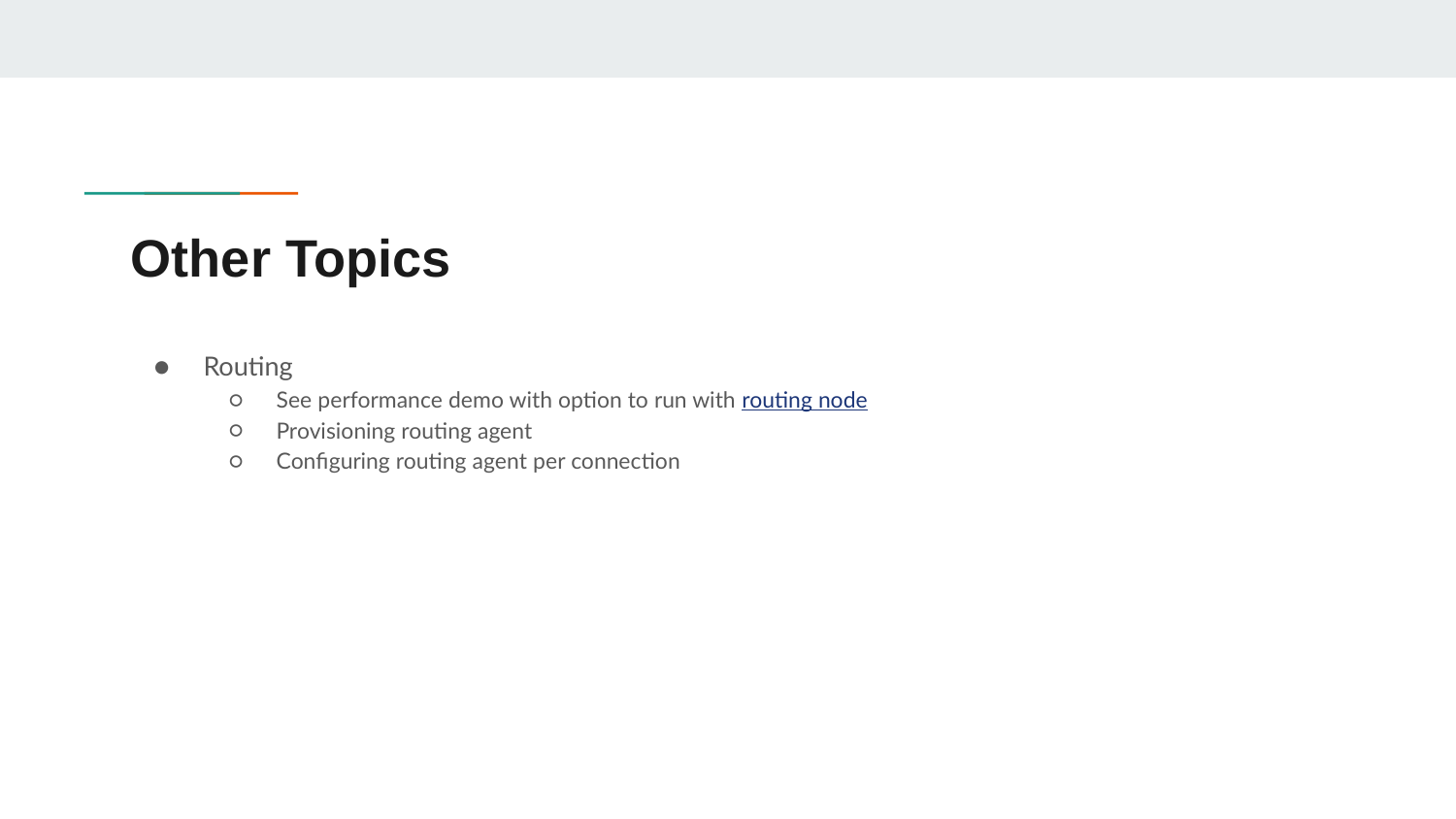

# Other Topics
Routing
See performance demo with option to run with routing node
Provisioning routing agent
Configuring routing agent per connection